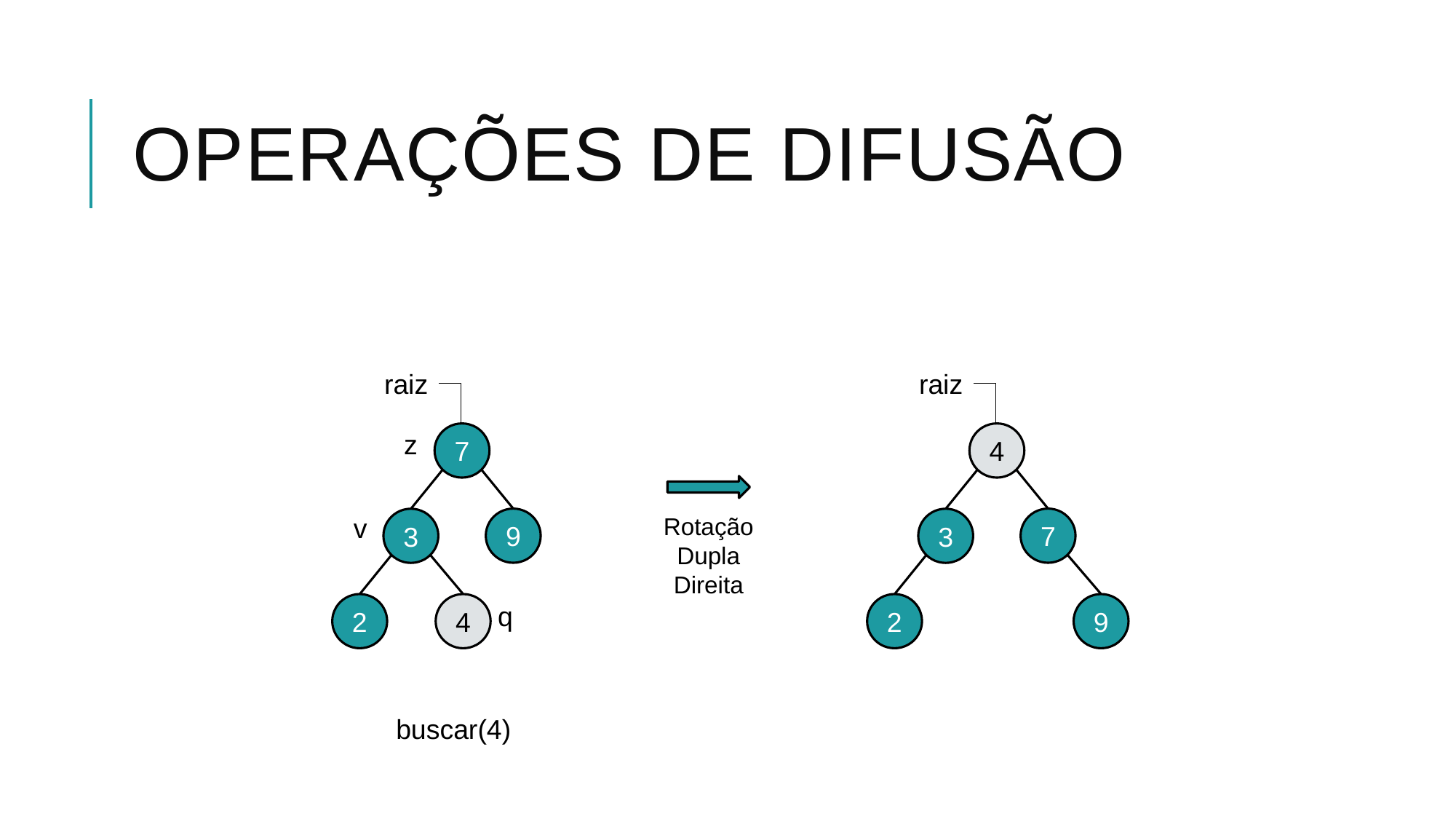

# Operações de difusão
raiz
raiz
z
7
4

v
Rotação
Dupla
Direita
9
7
3
3
q
9
2
4
2
buscar(4)